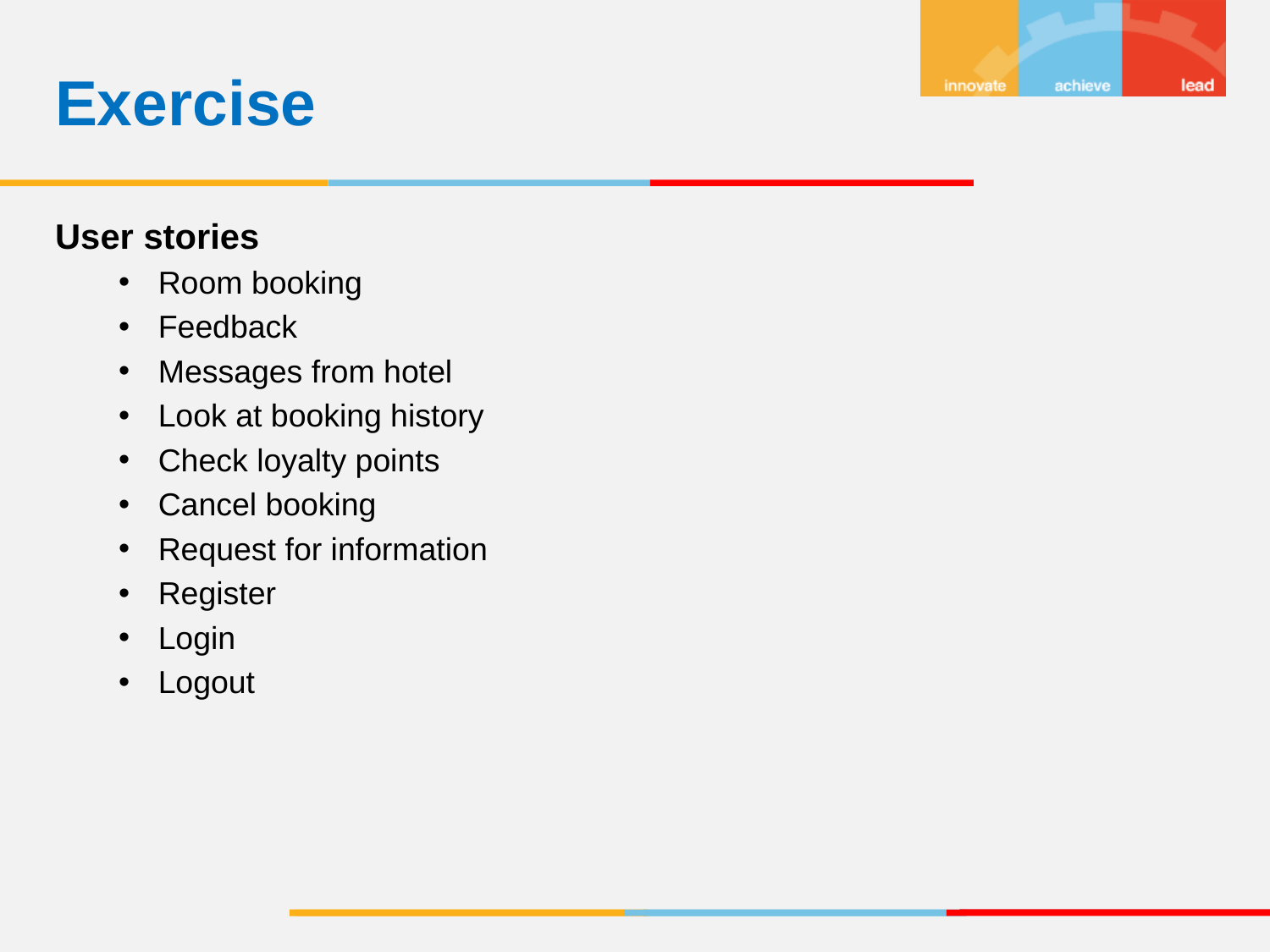

Exercise
User stories
Room booking
Feedback
Messages from hotel
Look at booking history
Check loyalty points
Cancel booking
Request for information
Register
Login
Logout